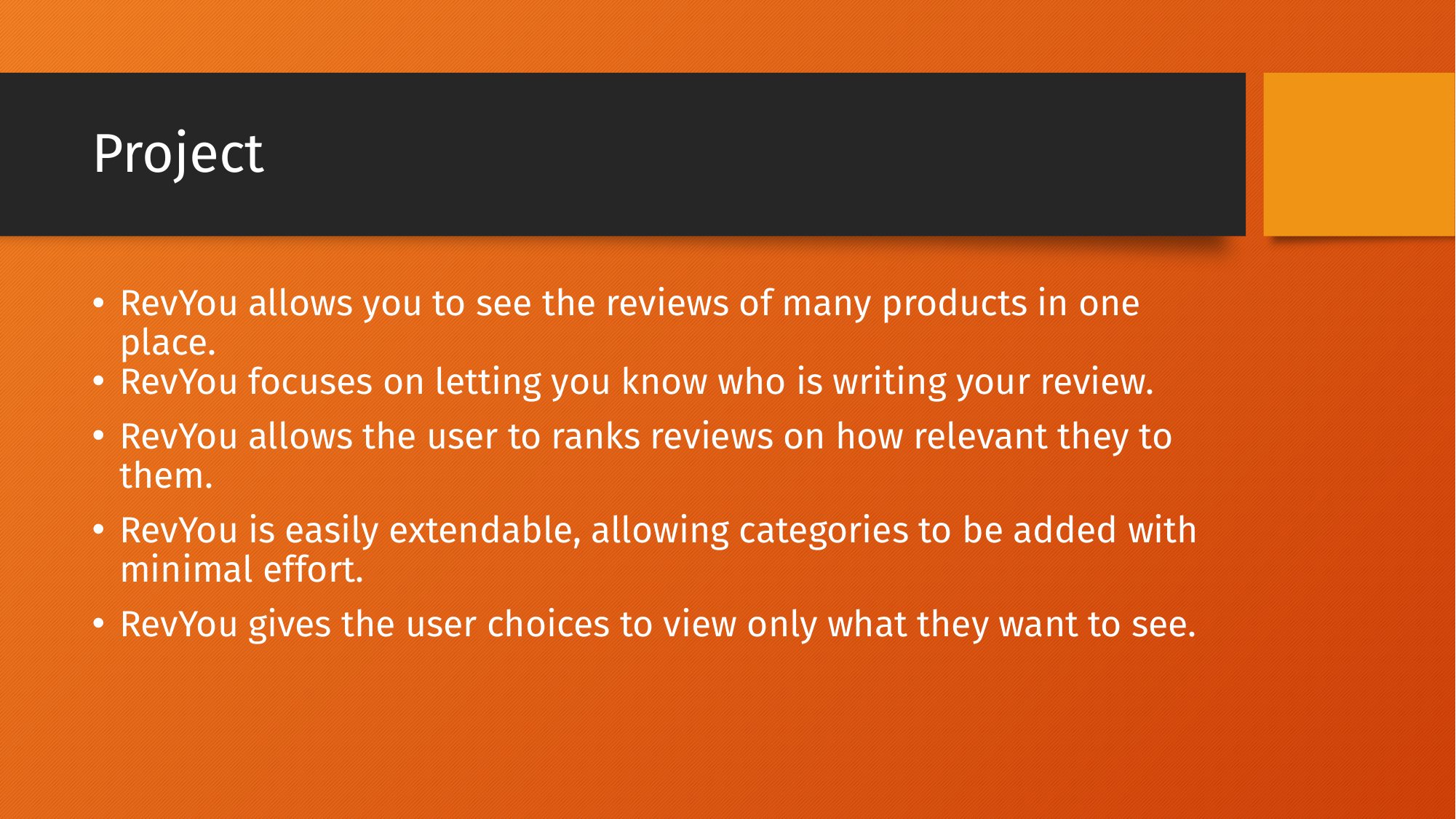

# Project
RevYou allows you to see the reviews of many products in one place.
RevYou focuses on letting you know who is writing your review.
RevYou allows the user to ranks reviews on how relevant they to them.
RevYou is easily extendable, allowing categories to be added with minimal effort.
RevYou gives the user choices to view only what they want to see.